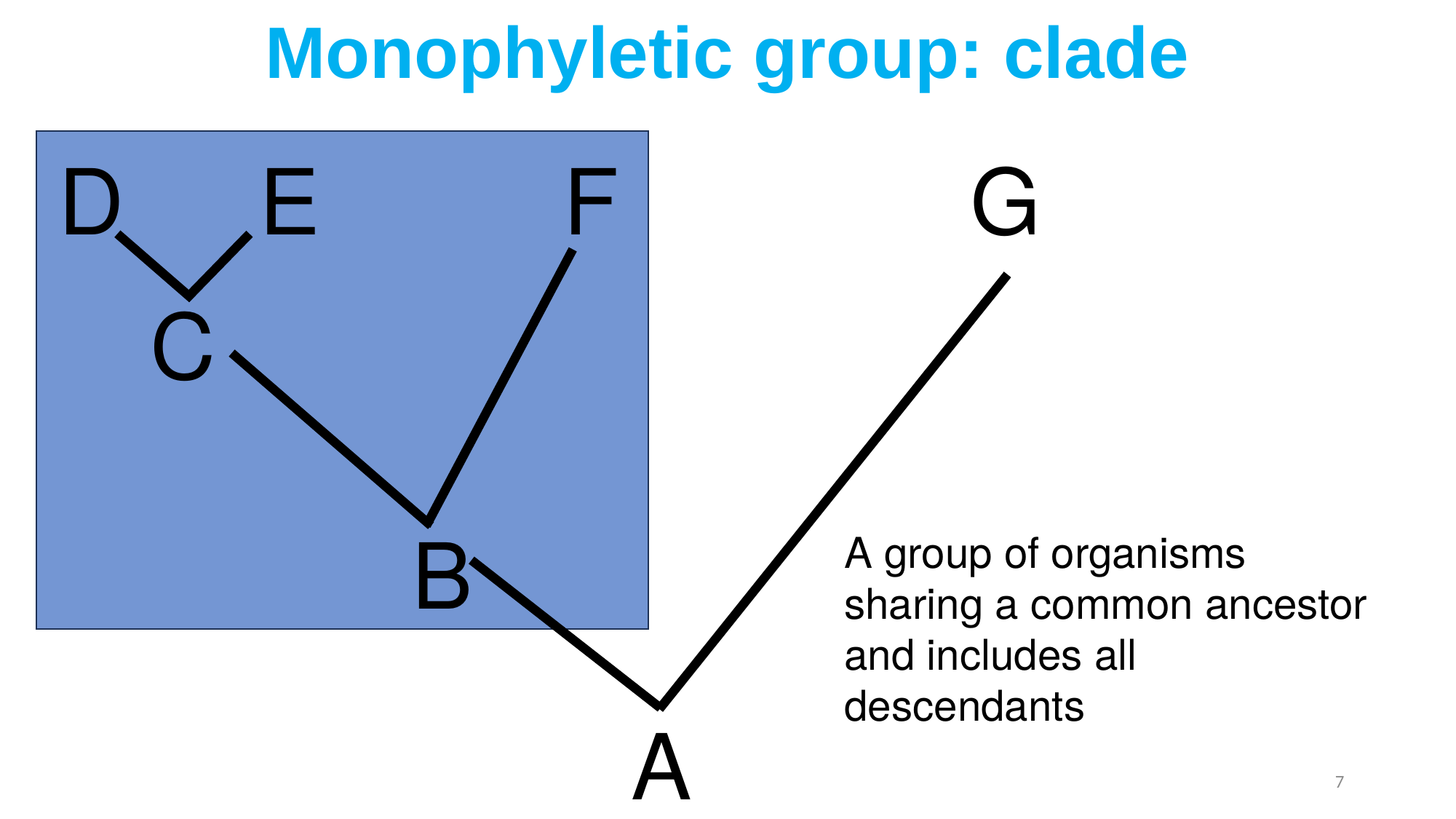

Monophyletic group: clade

G
E
F
D
C

B
A group of organisms sharing a common ancestor and includes all descendants
A
7